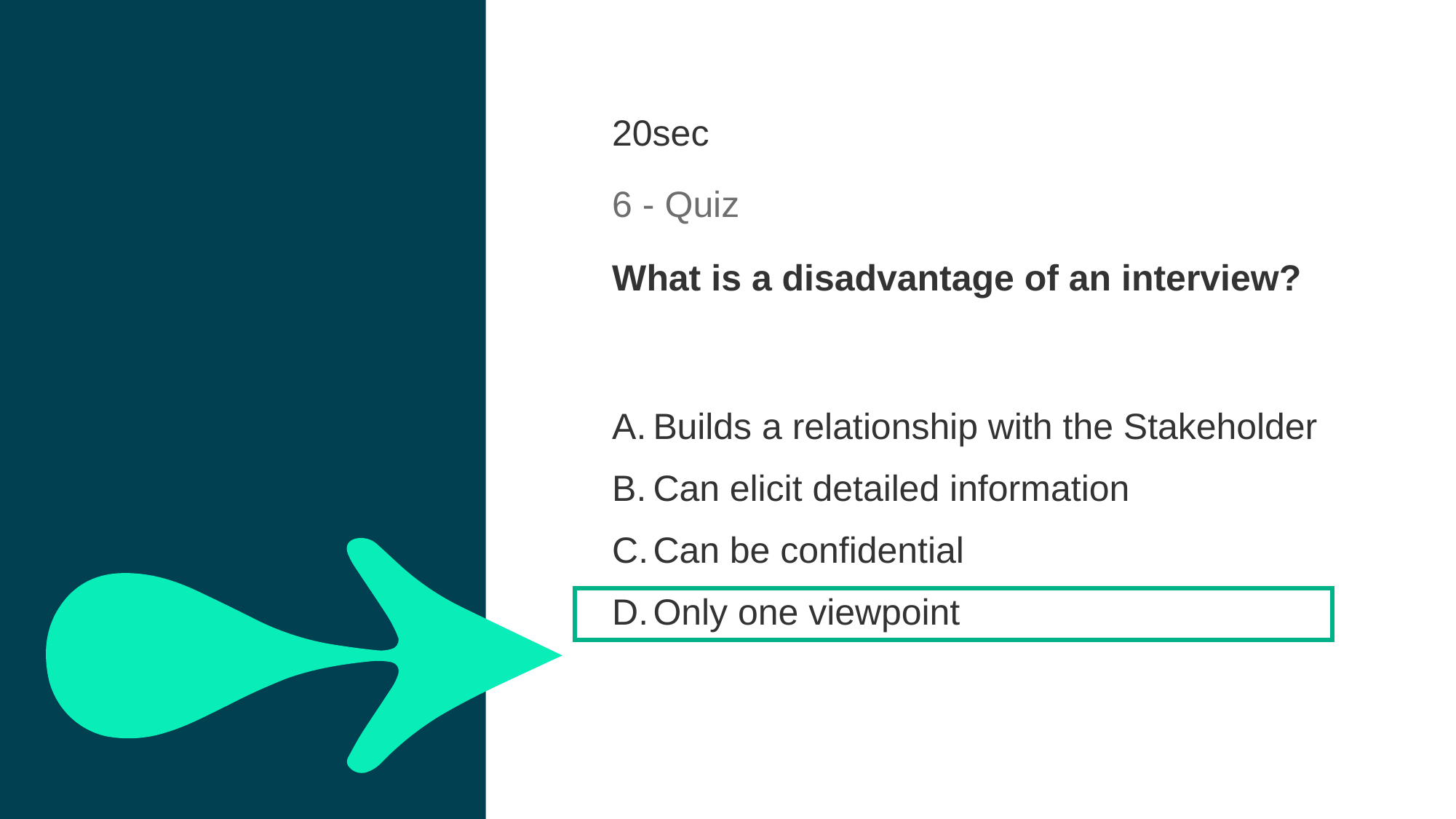

20sec
6 - Quiz
What is a disadvantage of an interview?
20sec
Builds a relationship with the Stakeholder
Can elicit detailed information
Can be confidential
Only one viewpoint